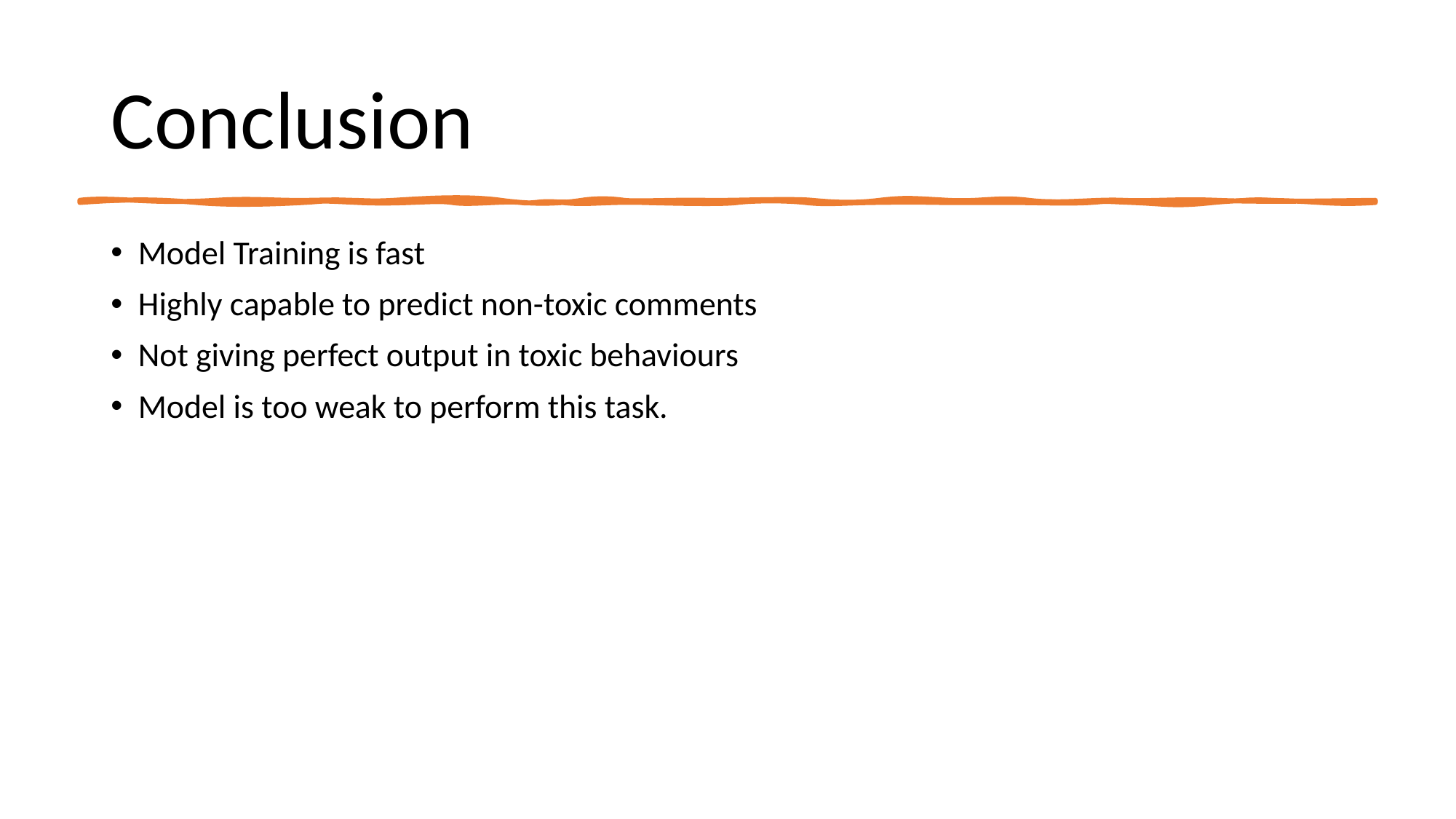

# Conclusion

Model Training is fast
Highly capable to predict non-toxic comments
Not giving perfect output in toxic behaviours
Model is too weak to perform this task.